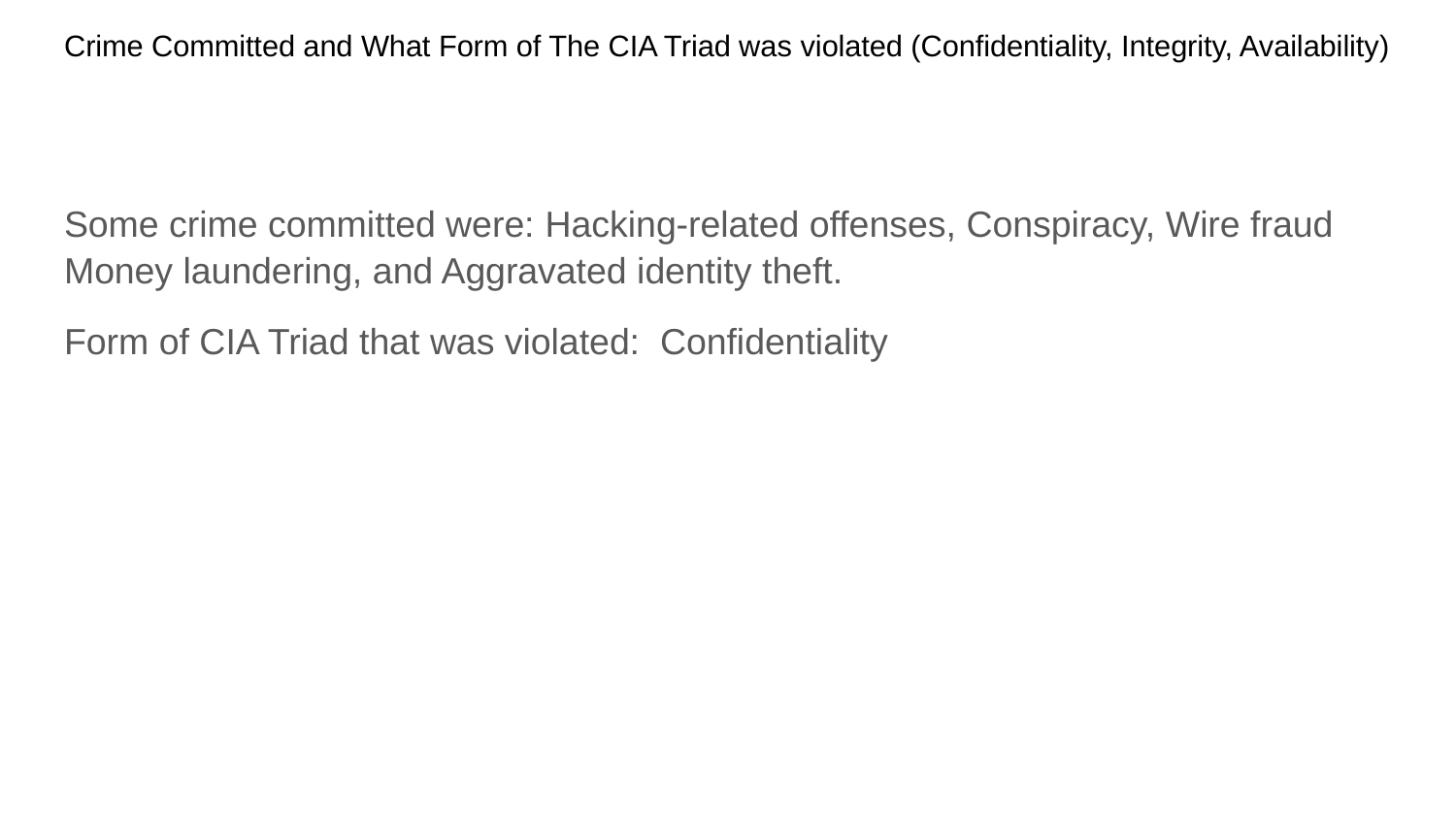

# Crime Committed and What Form of The CIA Triad was violated (Confidentiality, Integrity, Availability)
Some crime committed were: Hacking-related offenses, Conspiracy, Wire fraud Money laundering, and Aggravated identity theft.
Form of CIA Triad that was violated:  Confidentiality